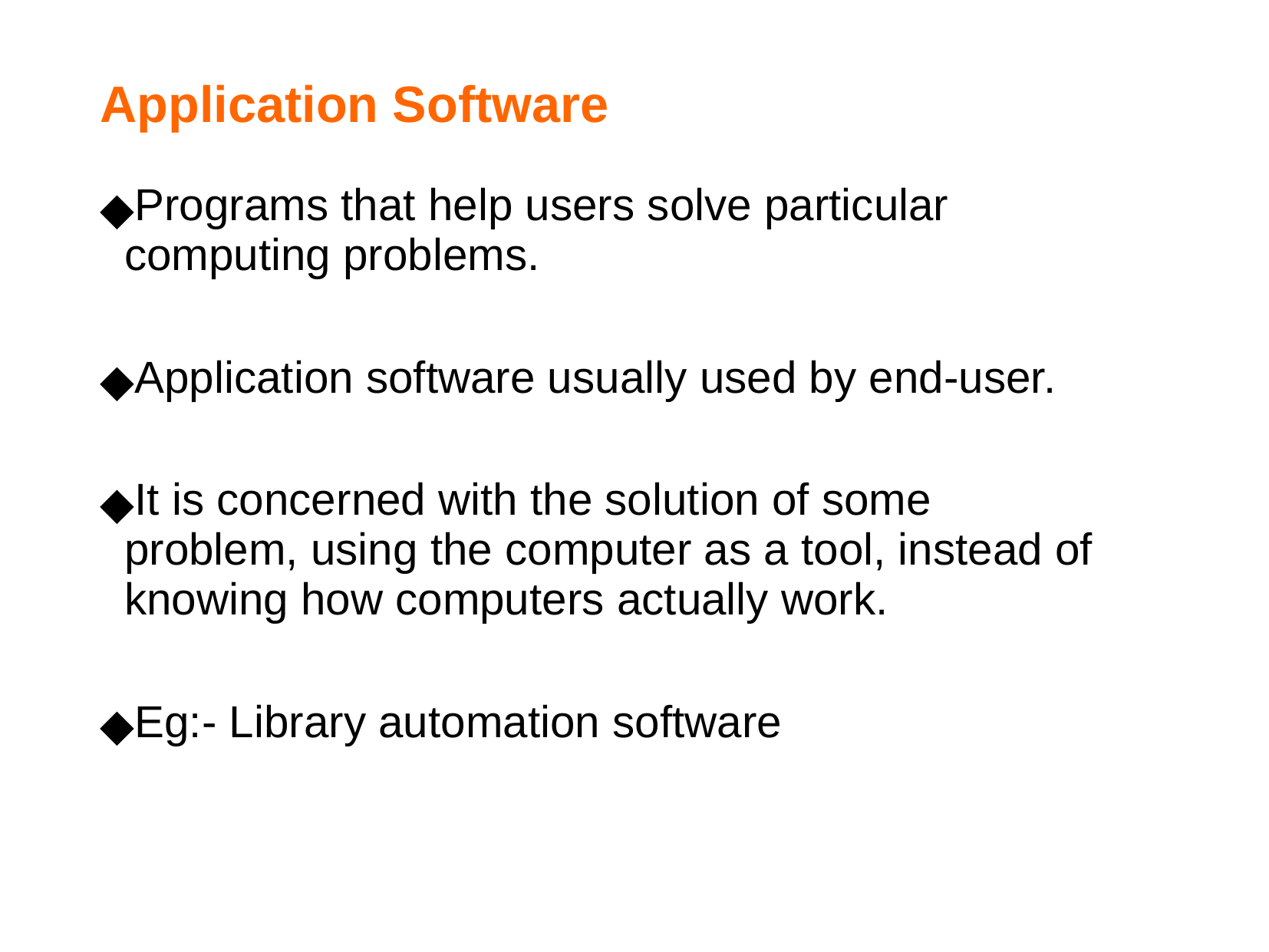

Application Software

Programs that help users solve particular computing problems.

Application software usually used by end-user.

It is concerned with the solution of some problem, using the computer as a tool, instead of knowing how computers actually work.

Eg:- Library automation software